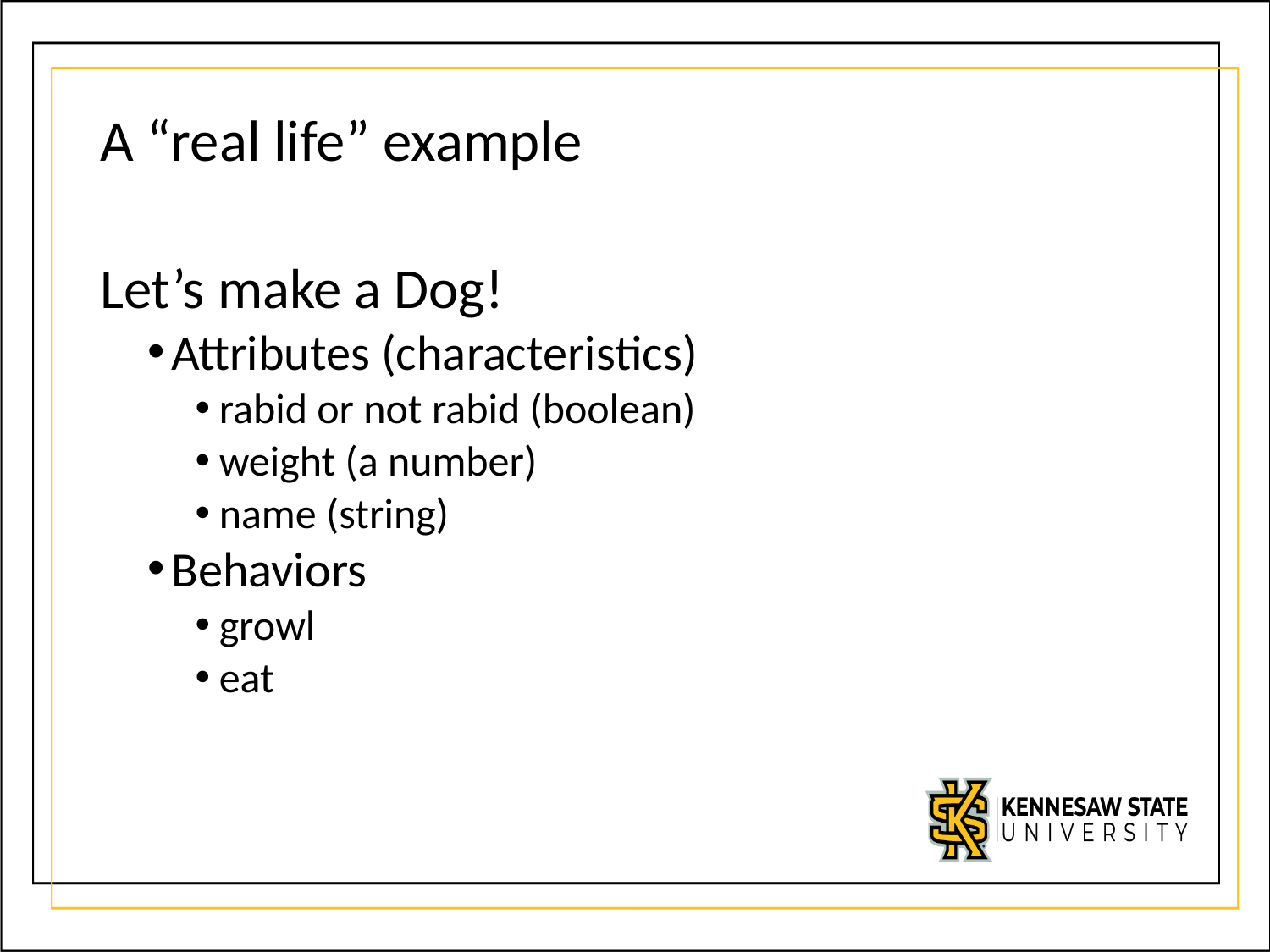

# A “real life” example
Let’s make a Dog!
Attributes (characteristics)
rabid or not rabid (boolean)
weight (a number)
name (string)
Behaviors
growl
eat